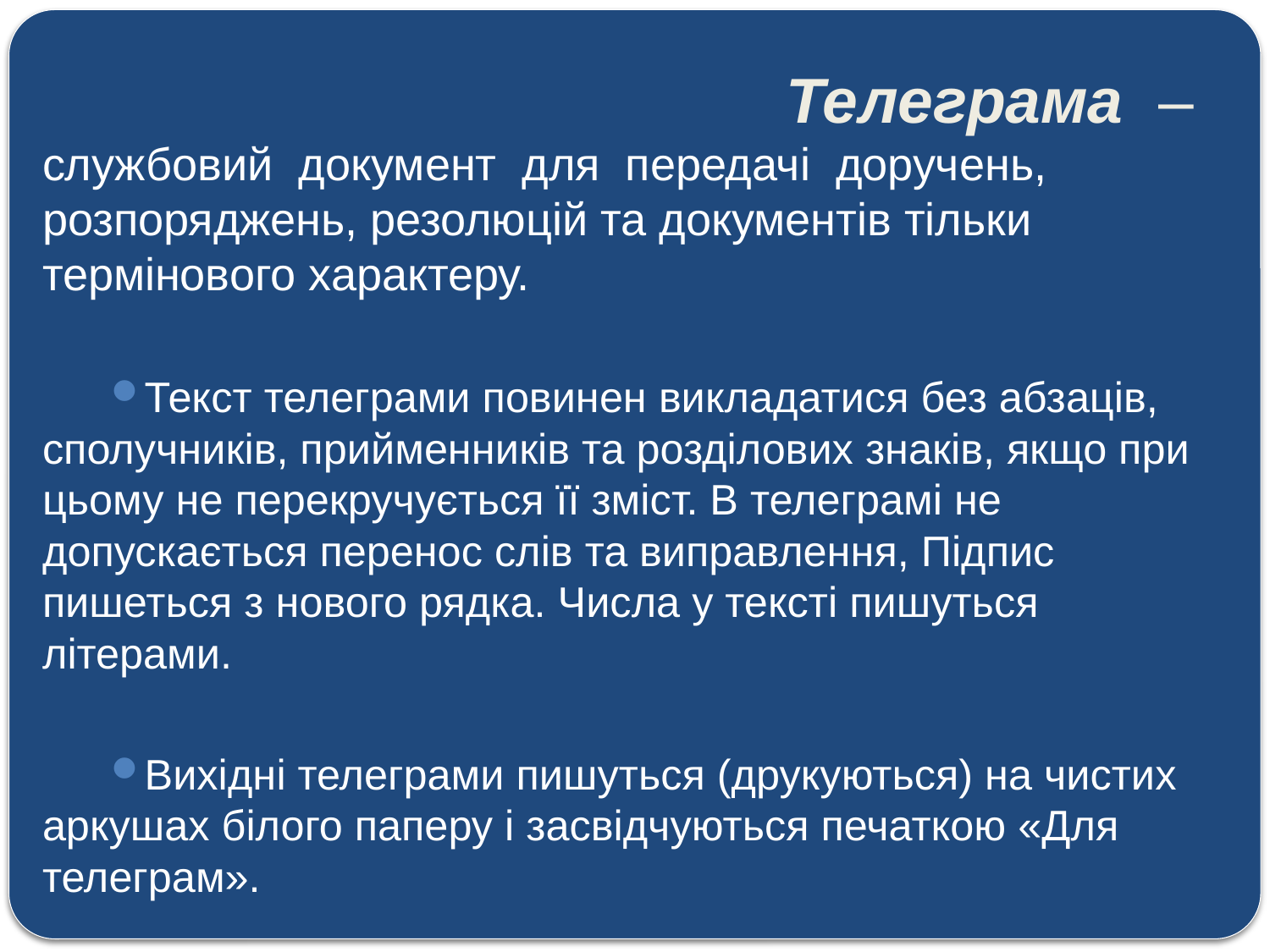

# Телеграма  –
службовий  документ  для  передачі  доручень, розпоряджень, резолюцій та документів тільки термінового характеру.

Текст телеграми повинен викладатися без абзаців, сполучників, прийменників та розділових знаків, якщо при цьому не перекручується її зміст. В телеграмі не допускається перенос слів та виправлення, Підпис пишеться з нового рядка. Числа у тексті пишуться літерами.

Вихідні телеграми пишуться (друкуються) на чистих аркушах білого паперу і засвідчуються печаткою «Для телеграм».